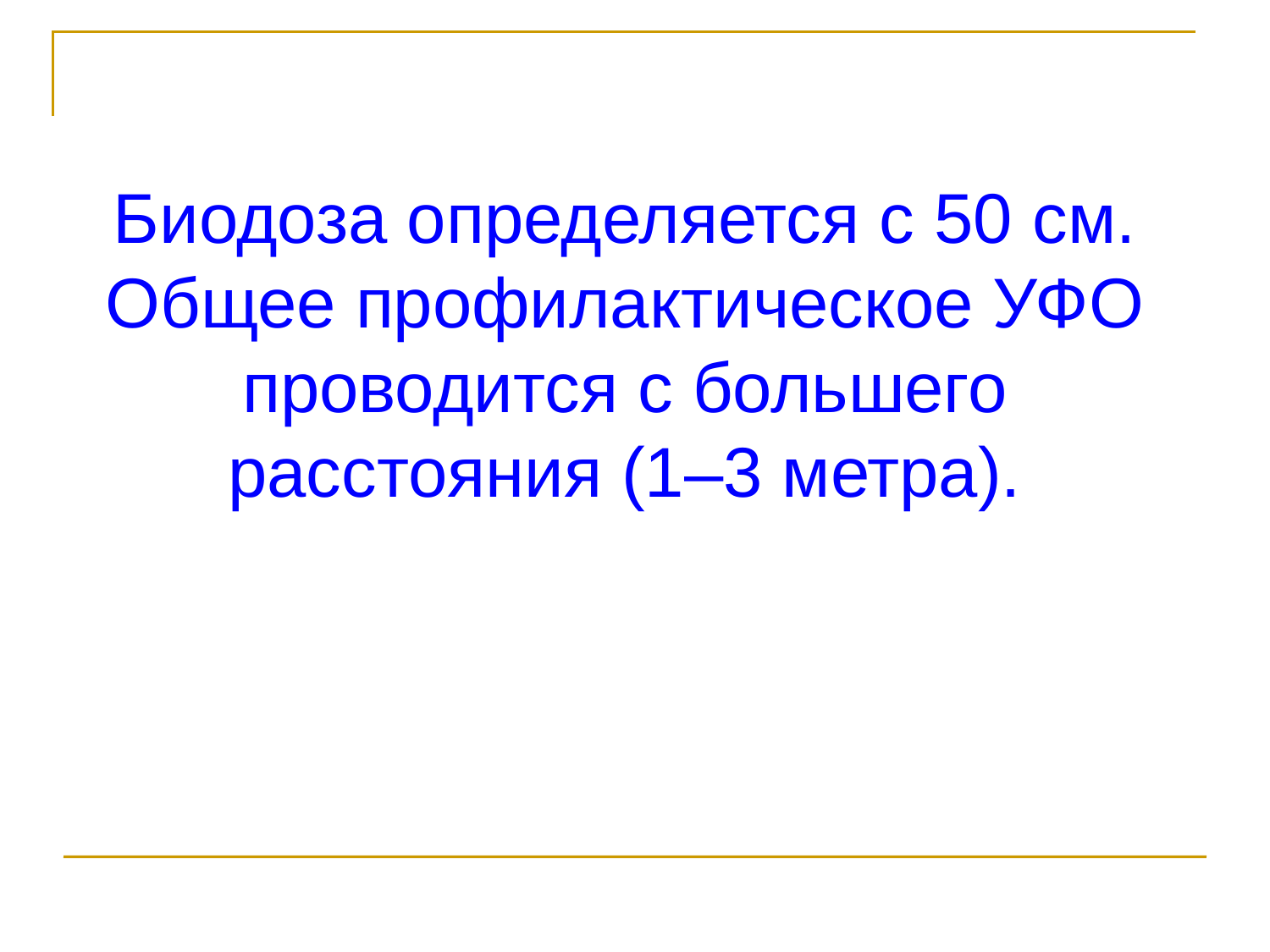

# Биодоза определяется с 50 см. Общее профилактическое УФО проводится с большего расстояния (1–3 метра).